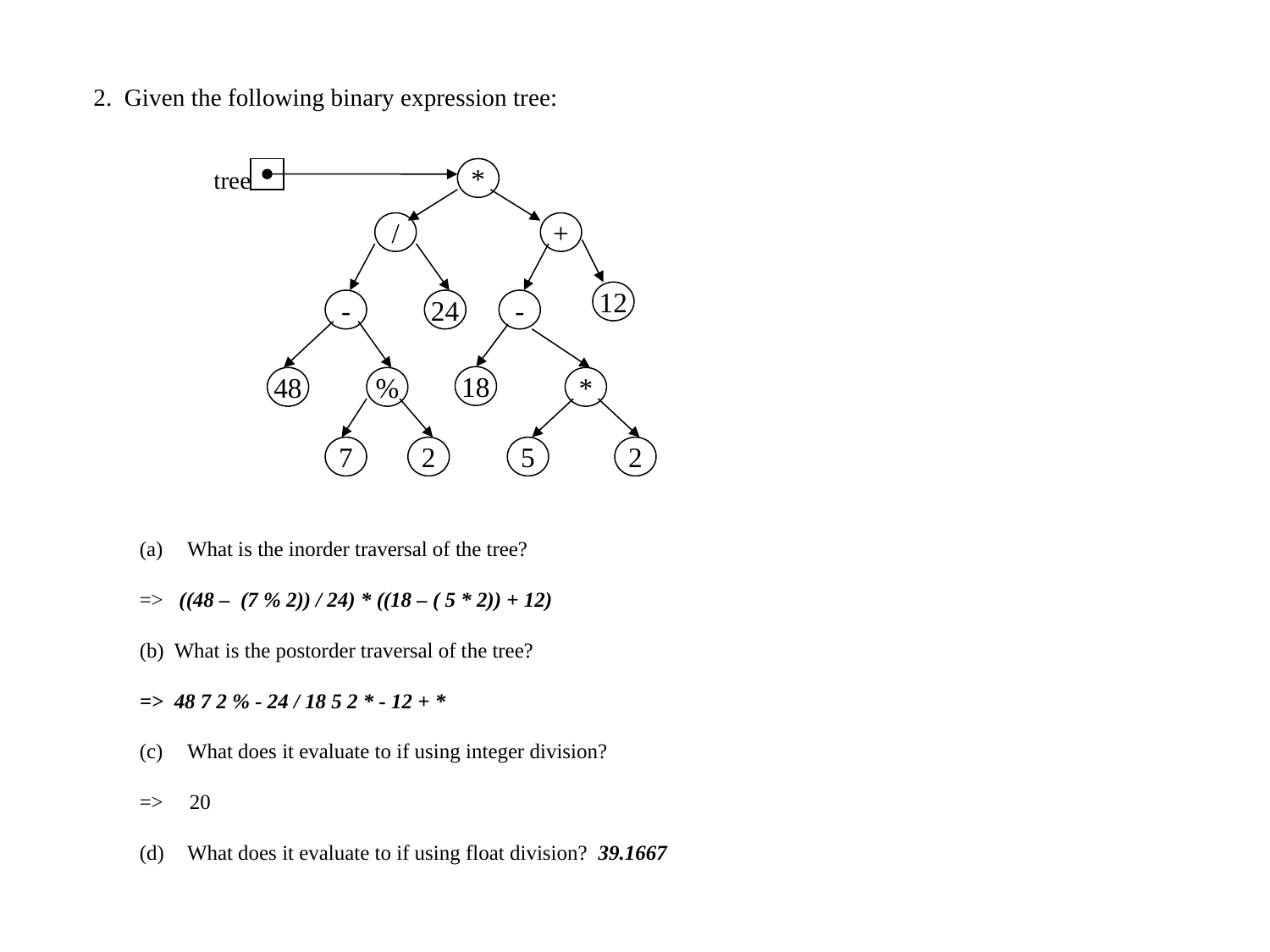

2.  Given the following binary expression tree:
tree

*

/
+

12
-
24
-

18
48
%
*

7
2
5
2
What is the inorder traversal of the tree?

=>   ((48 –  (7 % 2)) / 24) * ((18 – ( 5 * 2)) + 12)

(b)  What is the postorder traversal of the tree?

=>  48 7 2 % - 24 / 18 5 2 * - 12 + *

What does it evaluate to if using integer division?

=>     20

   What does it evaluate to if using float division?  39.1667